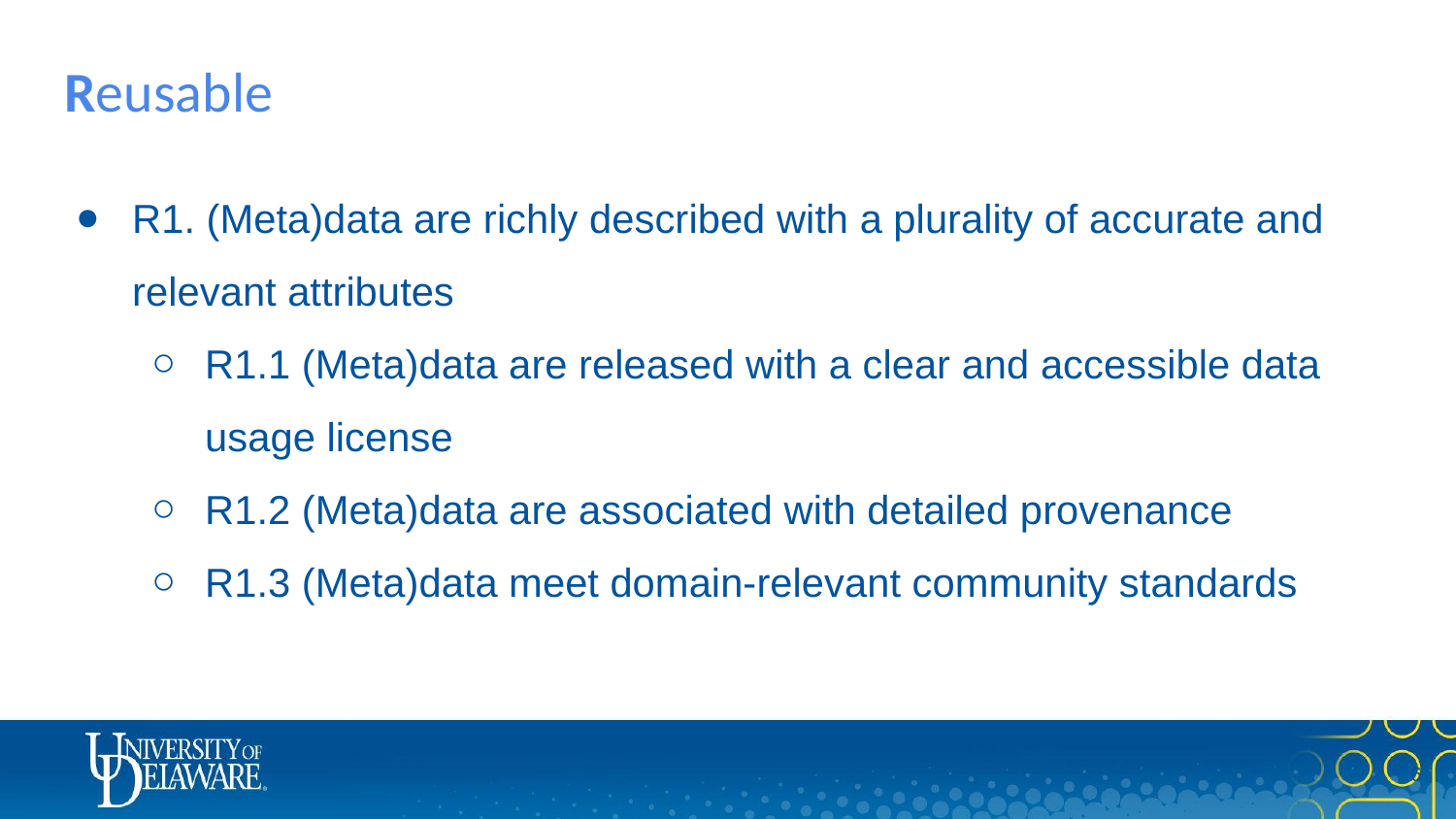

# Reusable
R1. (Meta)data are richly described with a plurality of accurate and relevant attributes
R1.1 (Meta)data are released with a clear and accessible data usage license
R1.2 (Meta)data are associated with detailed provenance
R1.3 (Meta)data meet domain-relevant community standards

6